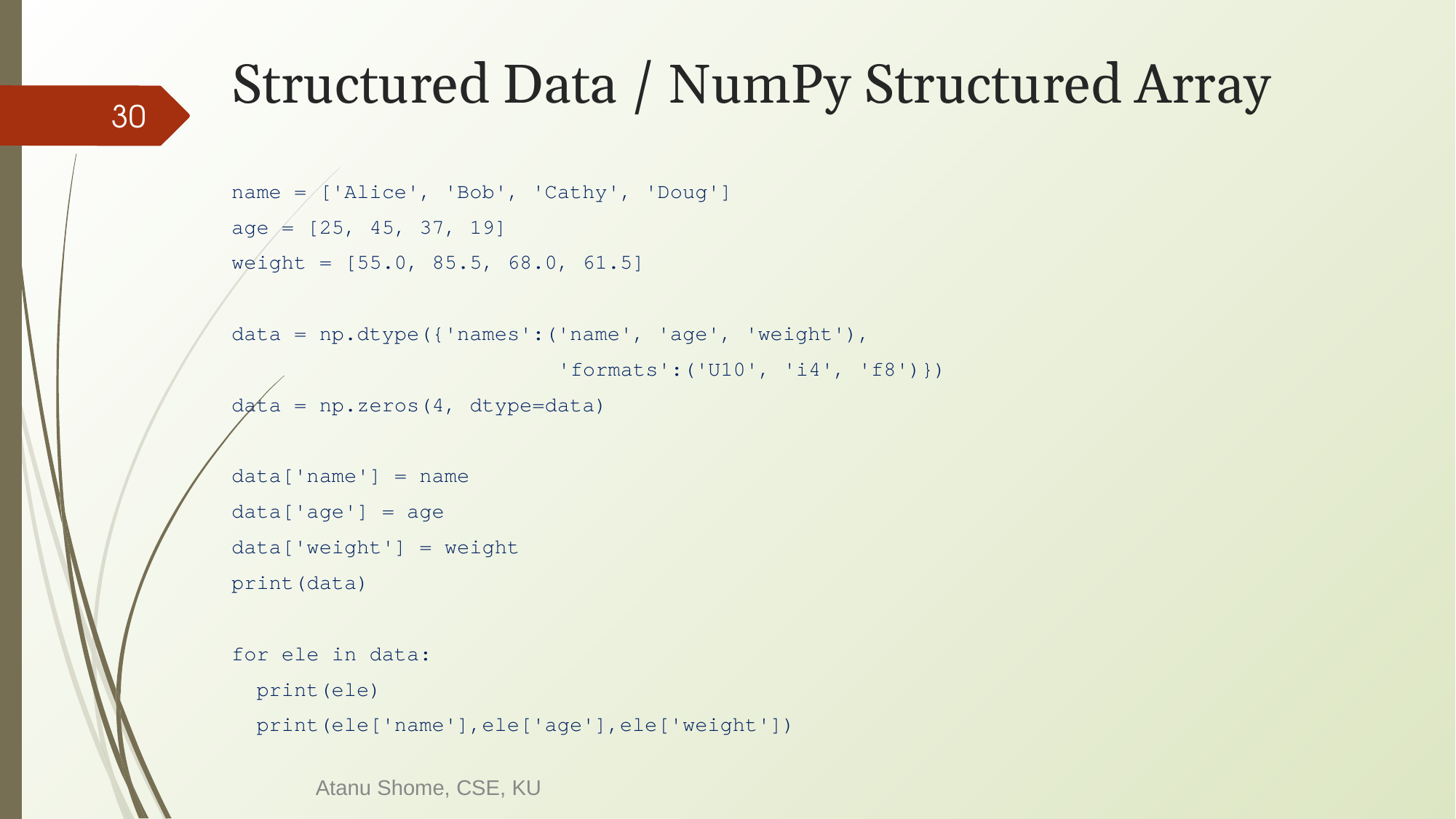

# Structured Data / NumPy Structured Array
30
name = ['Alice', 'Bob', 'Cathy', 'Doug']
age = [25, 45, 37, 19]
weight = [55.0, 85.5, 68.0, 61.5]

data = np.dtype({'names':('name', 'age', 'weight'),
                          'formats':('U10', 'i4', 'f8')})
data = np.zeros(4, dtype=data)

data['name'] = name
data['age'] = age
data['weight'] = weight
print(data)

for ele in data:
  print(ele)
  print(ele['name'],ele['age'],ele['weight'])
Atanu Shome, CSE, KU